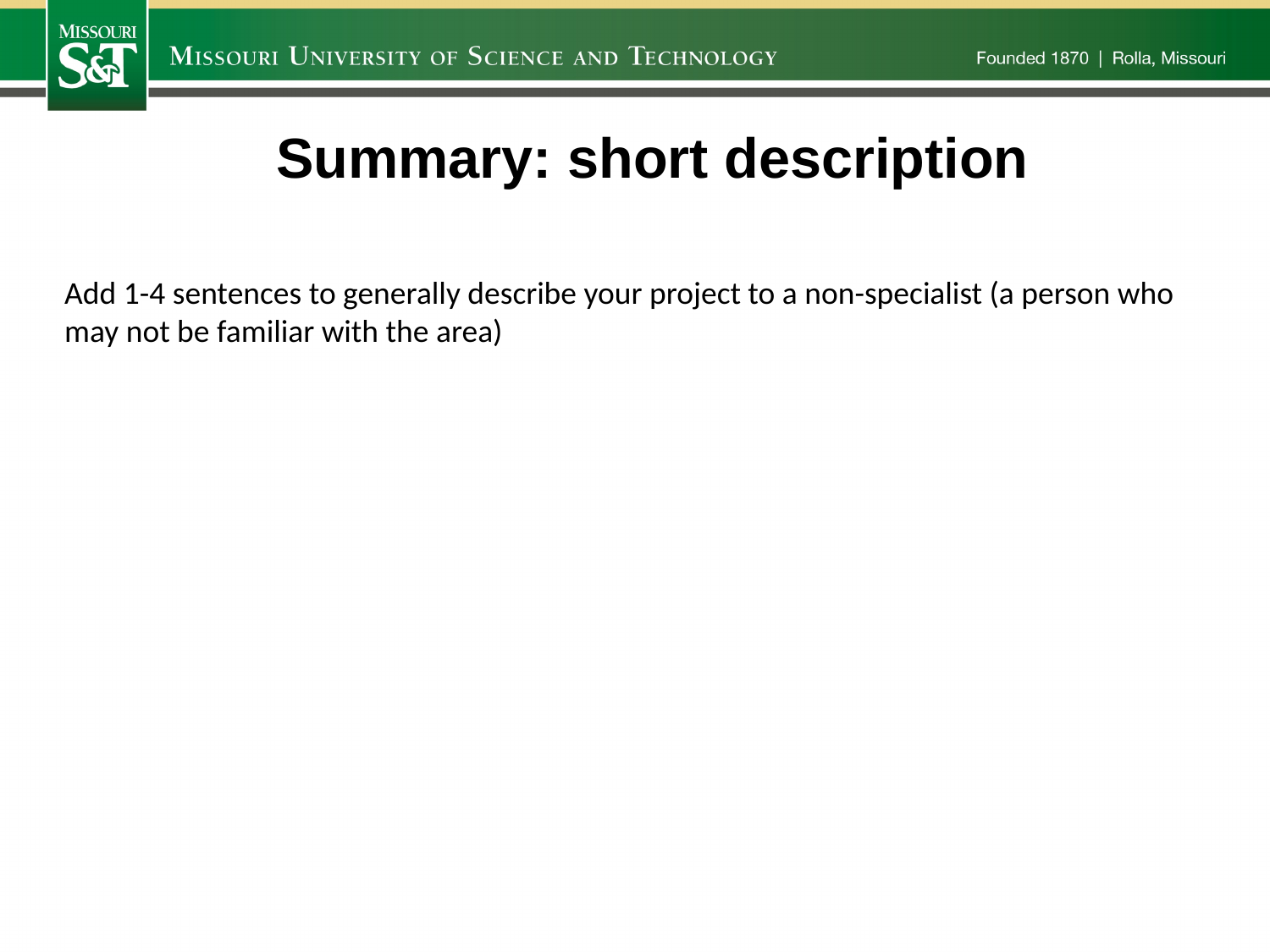

Summary: short description
Add 1-4 sentences to generally describe your project to a non-specialist (a person who may not be familiar with the area)